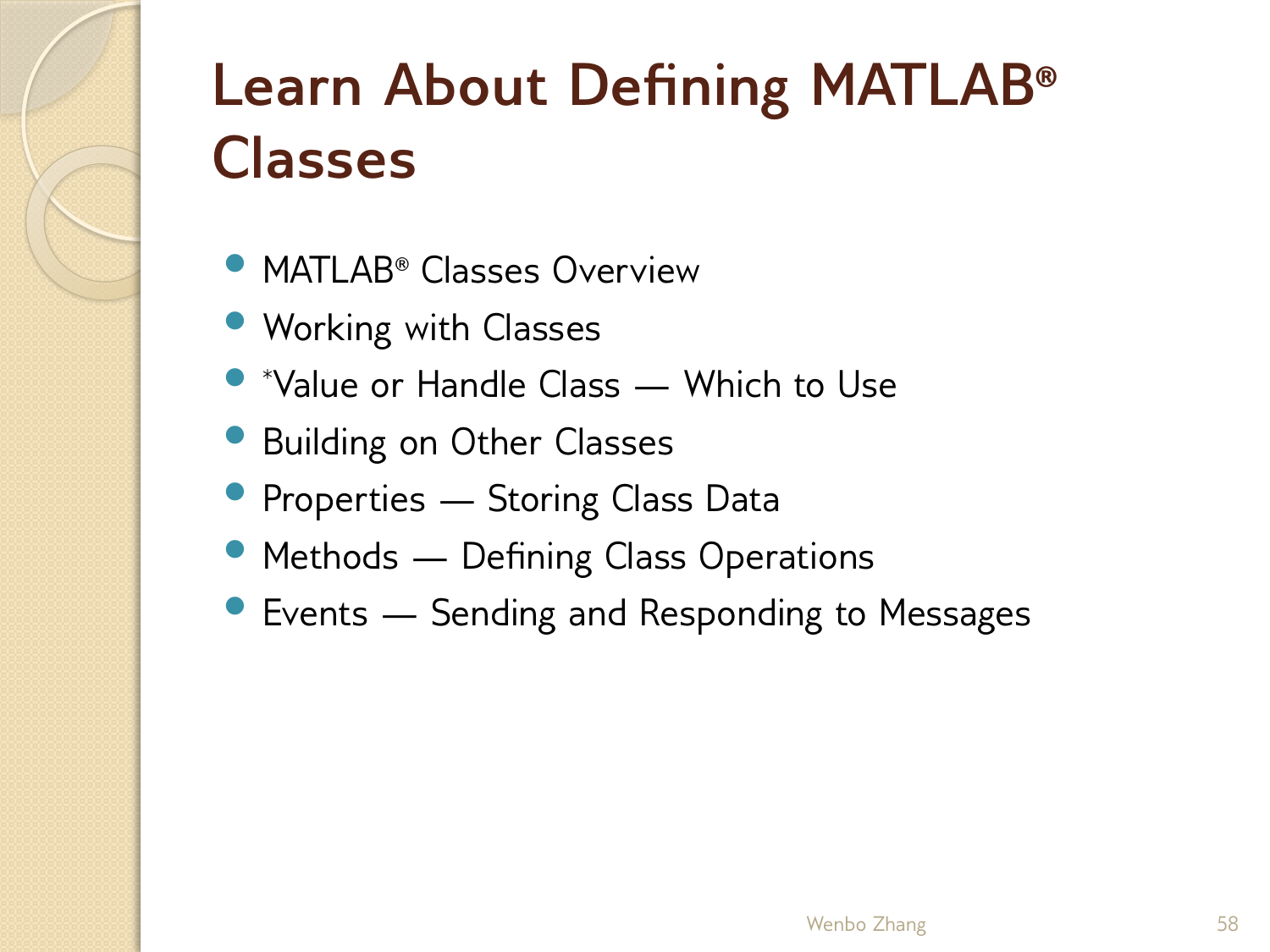

# Learn About Defining MATLAB® Classes
MATLAB® Classes Overview
Working with Classes
*Value or Handle Class — Which to Use
Building on Other Classes
Properties — Storing Class Data
Methods — Defining Class Operations
Events — Sending and Responding to Messages
Wenbo Zhang
58